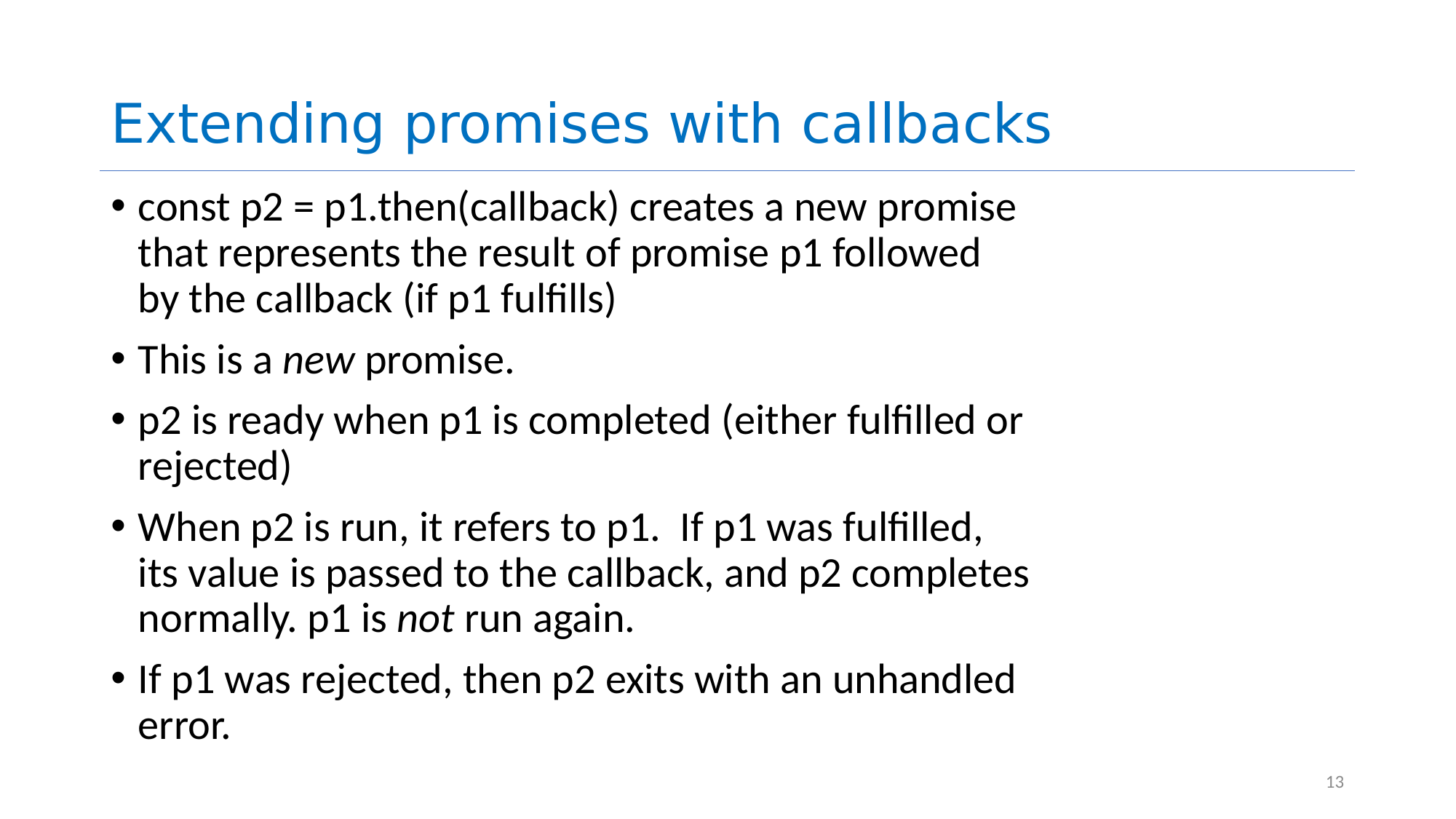

# Extending promises with callbacks
const p2 = p1.then(callback) creates a new promise that represents the result of promise p1 followed by the callback (if p1 fulfills)
This is a new promise.
p2 is ready when p1 is completed (either fulfilled or rejected)
When p2 is run, it refers to p1.  If p1 was fulfilled, its value is passed to the callback, and p2 completes normally. p1 is not run again.
If p1 was rejected, then p2 exits with an unhandled error.
13